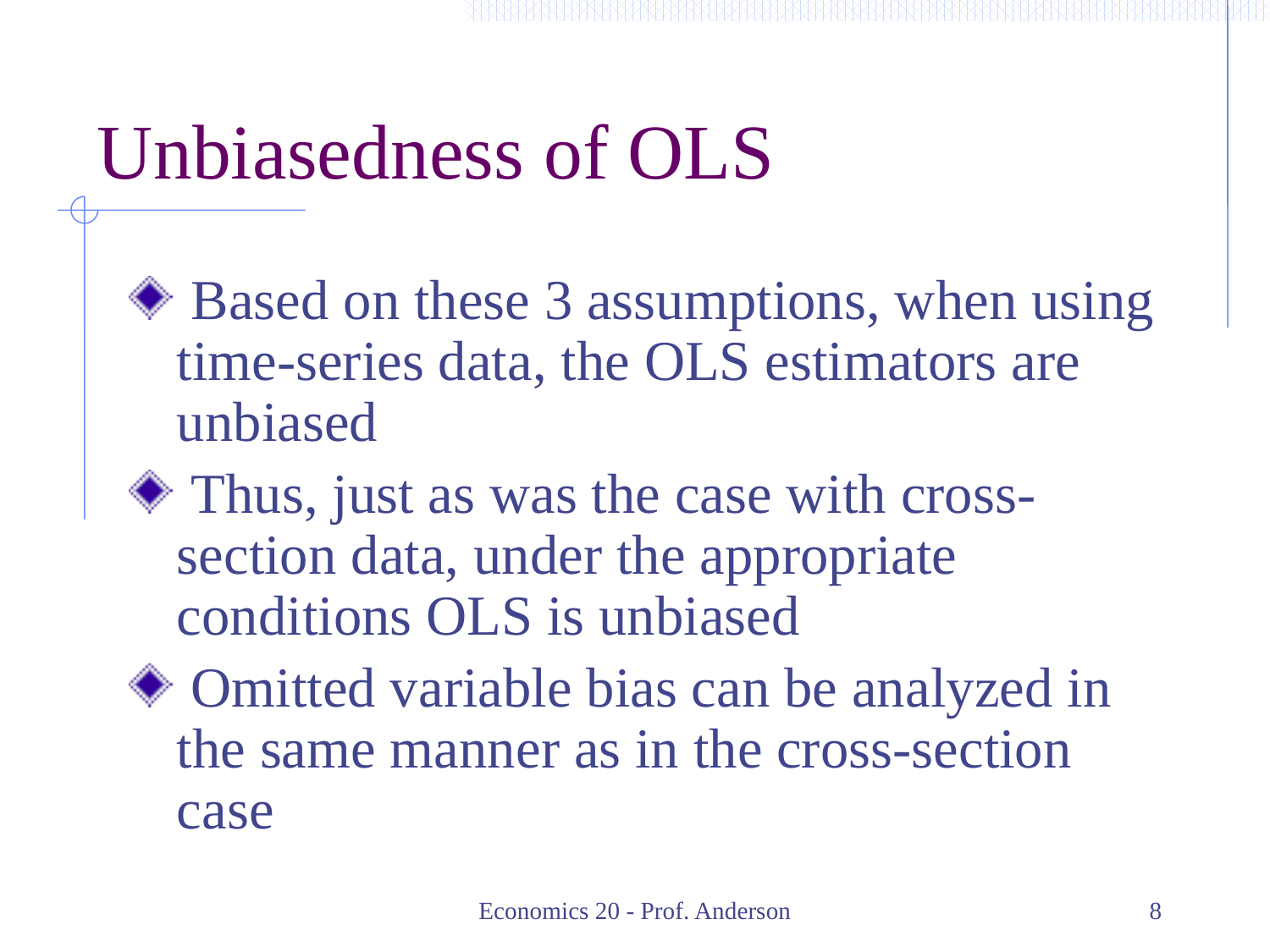

# Unbiasedness of OLS
 Based on these 3 assumptions, when using time-series data, the OLS estimators are unbiased
 Thus, just as was the case with cross-section data, under the appropriate conditions OLS is unbiased
 Omitted variable bias can be analyzed in the same manner as in the cross-section case
Economics 20 - Prof. Anderson
8